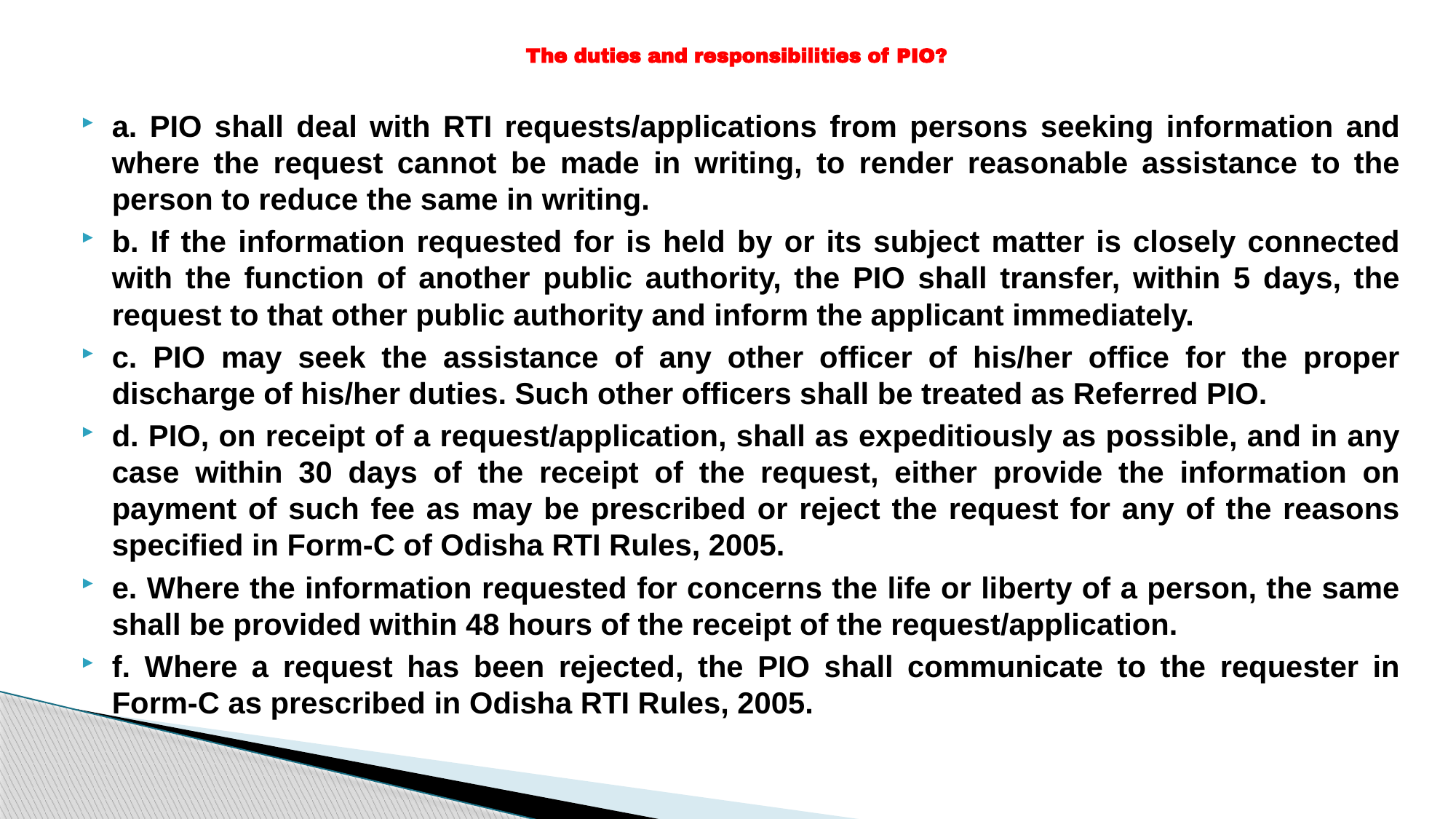

# The duties and responsibilities of PIO?
a. PIO shall deal with RTI requests/applications from persons seeking information and where the request cannot be made in writing, to render reasonable assistance to the person to reduce the same in writing.
b. If the information requested for is held by or its subject matter is closely connected with the function of another public authority, the PIO shall transfer, within 5 days, the request to that other public authority and inform the applicant immediately.
c. PIO may seek the assistance of any other officer of his/her office for the proper discharge of his/her duties. Such other officers shall be treated as Referred PIO.
d. PIO, on receipt of a request/application, shall as expeditiously as possible, and in any case within 30 days of the receipt of the request, either provide the information on payment of such fee as may be prescribed or reject the request for any of the reasons specified in Form-C of Odisha RTI Rules, 2005.
e. Where the information requested for concerns the life or liberty of a person, the same shall be provided within 48 hours of the receipt of the request/application.
f. Where a request has been rejected, the PIO shall communicate to the requester in Form-C as prescribed in Odisha RTI Rules, 2005.